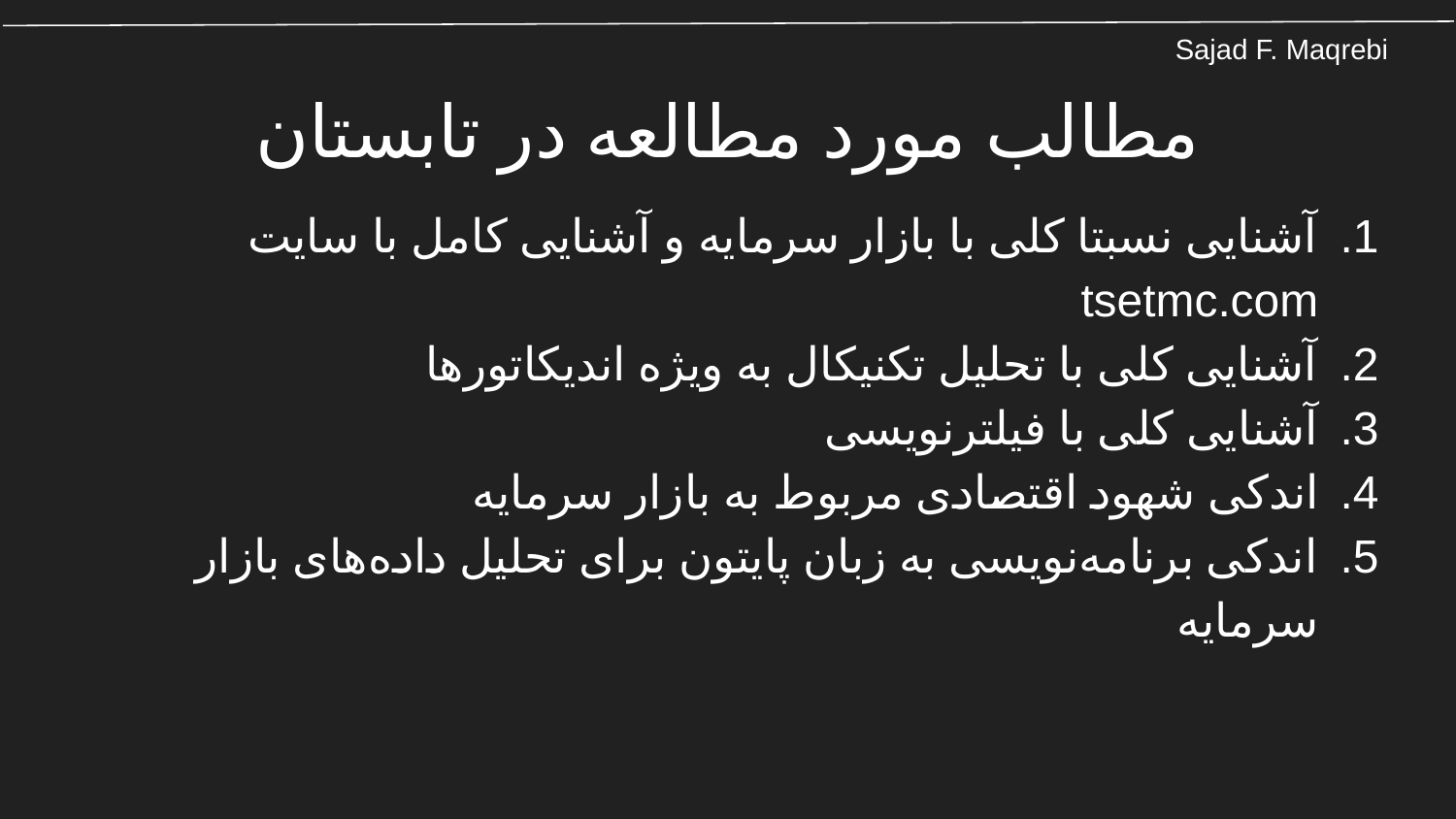

# مطالب مورد مطالعه در تابستان
آشنایی نسبتا کلی با بازار سرمایه و آشنایی کامل با سایت tsetmc.com
آشنایی کلی با تحلیل تکنیکال به ویژه اندیکاتورها
آشنایی کلی با فیلترنویسی
اندکی شهود اقتصادی مربوط به بازار سرمایه
اندکی برنامه‌نویسی به زبان پایتون برای تحلیل داده‌های بازار سرمایه